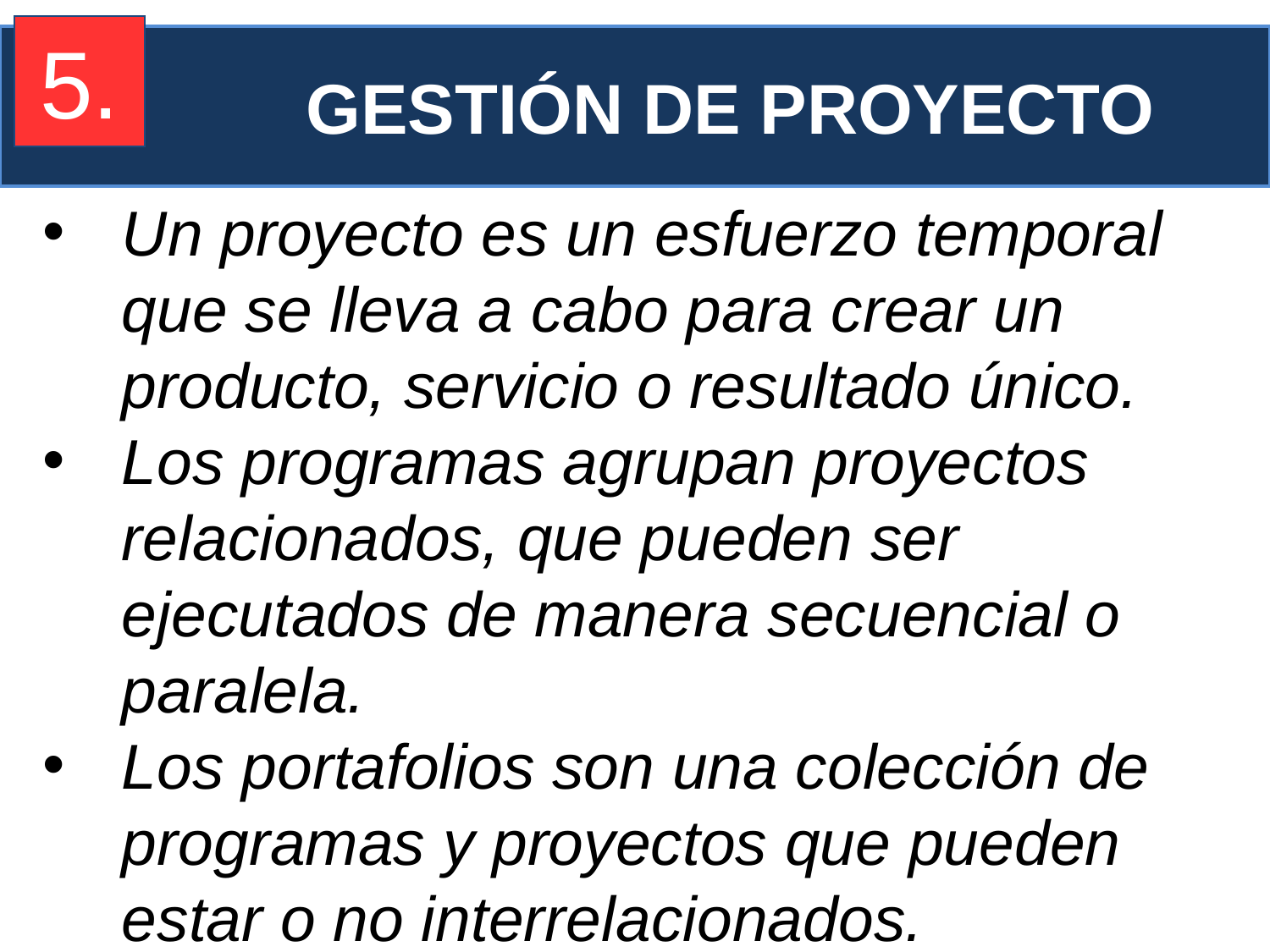

5.
Gestión de Proyecto
Un proyecto es un esfuerzo temporal que se lleva a cabo para crear un producto, servicio o resultado único.
Los programas agrupan proyectos relacionados, que pueden ser ejecutados de manera secuencial o paralela.
Los portafolios son una colección de programas y proyectos que pueden estar o no interrelacionados.